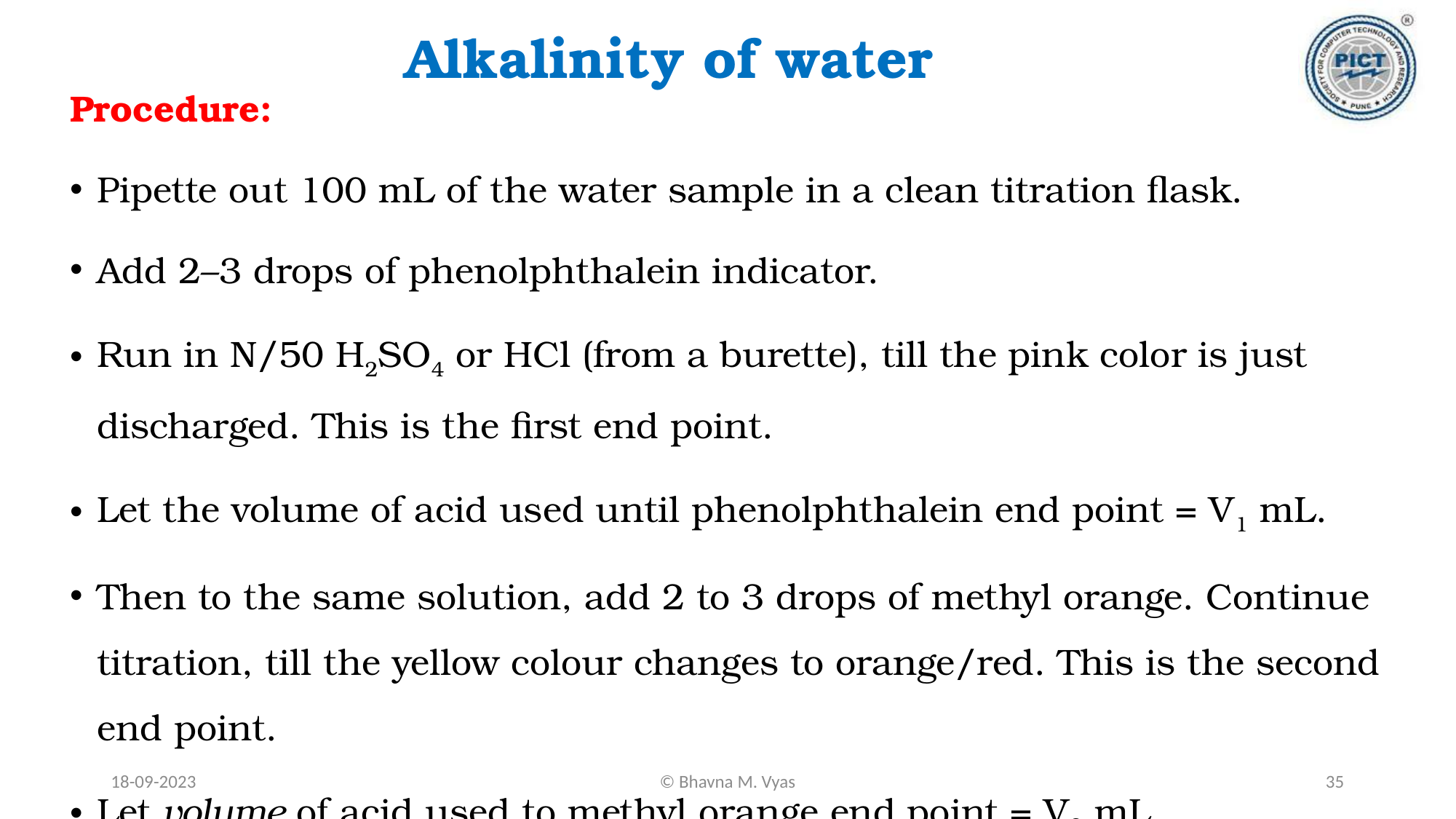

# Alkalinity of water
Procedure:
Pipette out 100 mL of the water sample in a clean titration flask.
Add 2–3 drops of phenolphthalein indicator.
Run in N/50 H2SO4 or HCl (from a burette), till the pink color is just discharged. This is the first end point.
Let the volume of acid used until phenolphthalein end point = V1 mL.
Then to the same solution, add 2 to 3 drops of methyl orange. Continue titration, till the yellow colour changes to orange/red. This is the second end point.
Let volume of acid used to methyl orange end point = V2 mL.

18-09-2023
© Bhavna M. Vyas
35